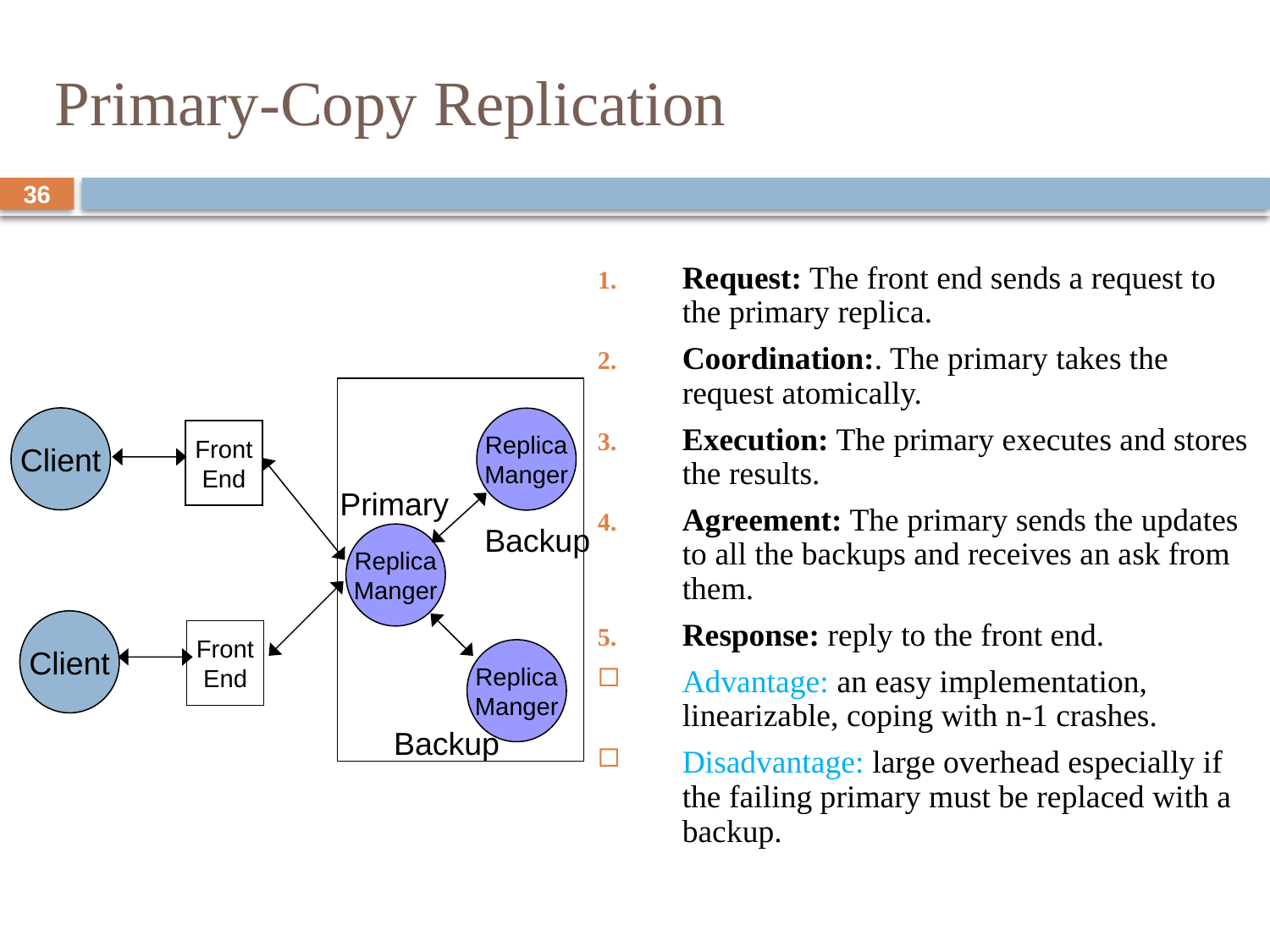

# Primary-Copy Replication
36
Request: The front end sends a request to the primary replica.
Coordination:. The primary takes the request atomically.
Execution: The primary executes and stores the results.
Agreement: The primary sends the updates to all the backups and receives an ask from them.
Response: reply to the front end.
Advantage: an easy implementation, linearizable, coping with n-1 crashes.
Disadvantage: large overhead especially if the failing primary must be replaced with a backup.

Client
Replica
Manger
Front
End

Primary

Backup
Replica
Manger

Client

Front
End
Replica
Manger

Backup